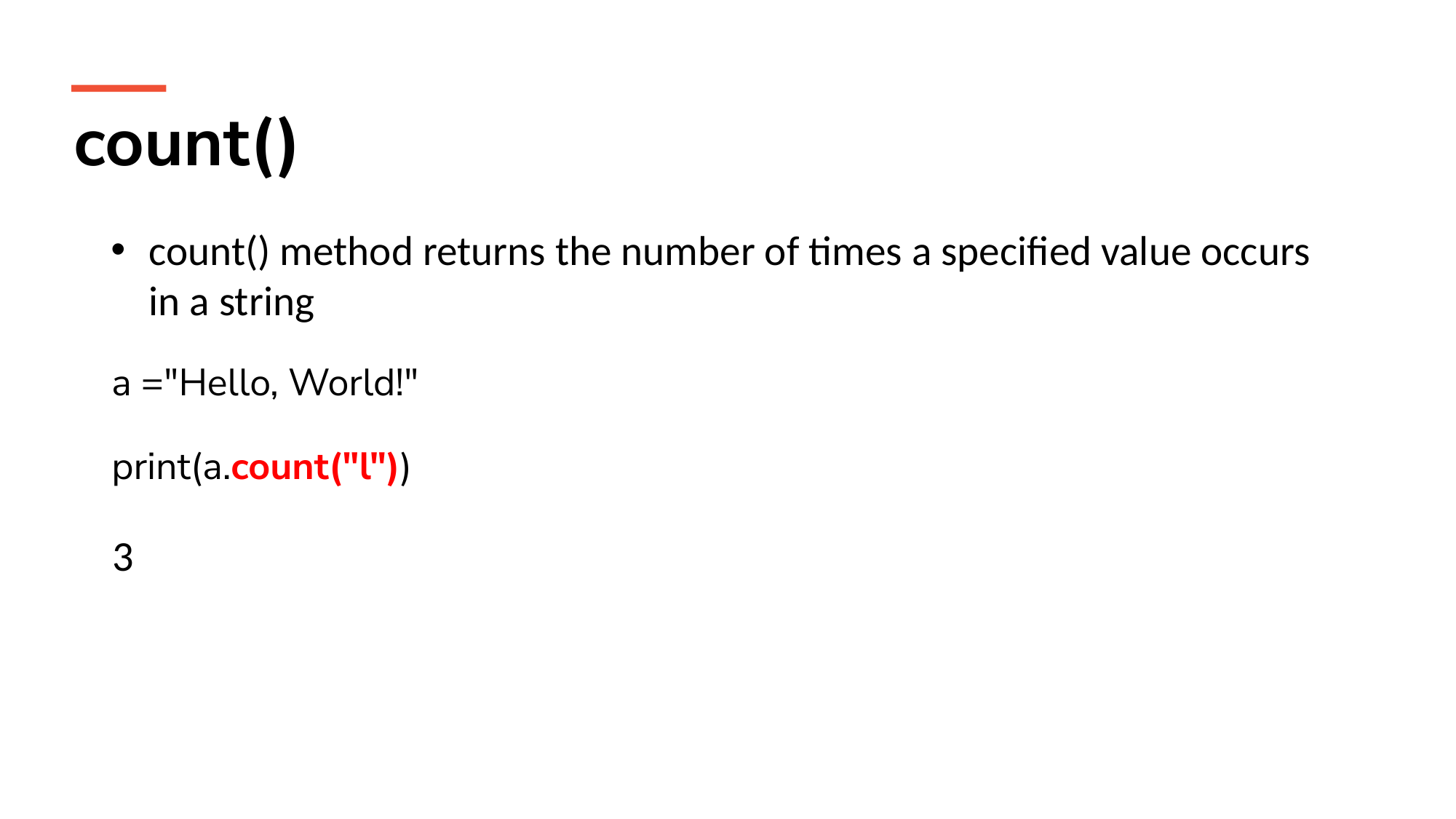

count()
count() method returns the number of times a specified value occurs in a string
a ="Hello, World!"
print(a.count("l"))

3